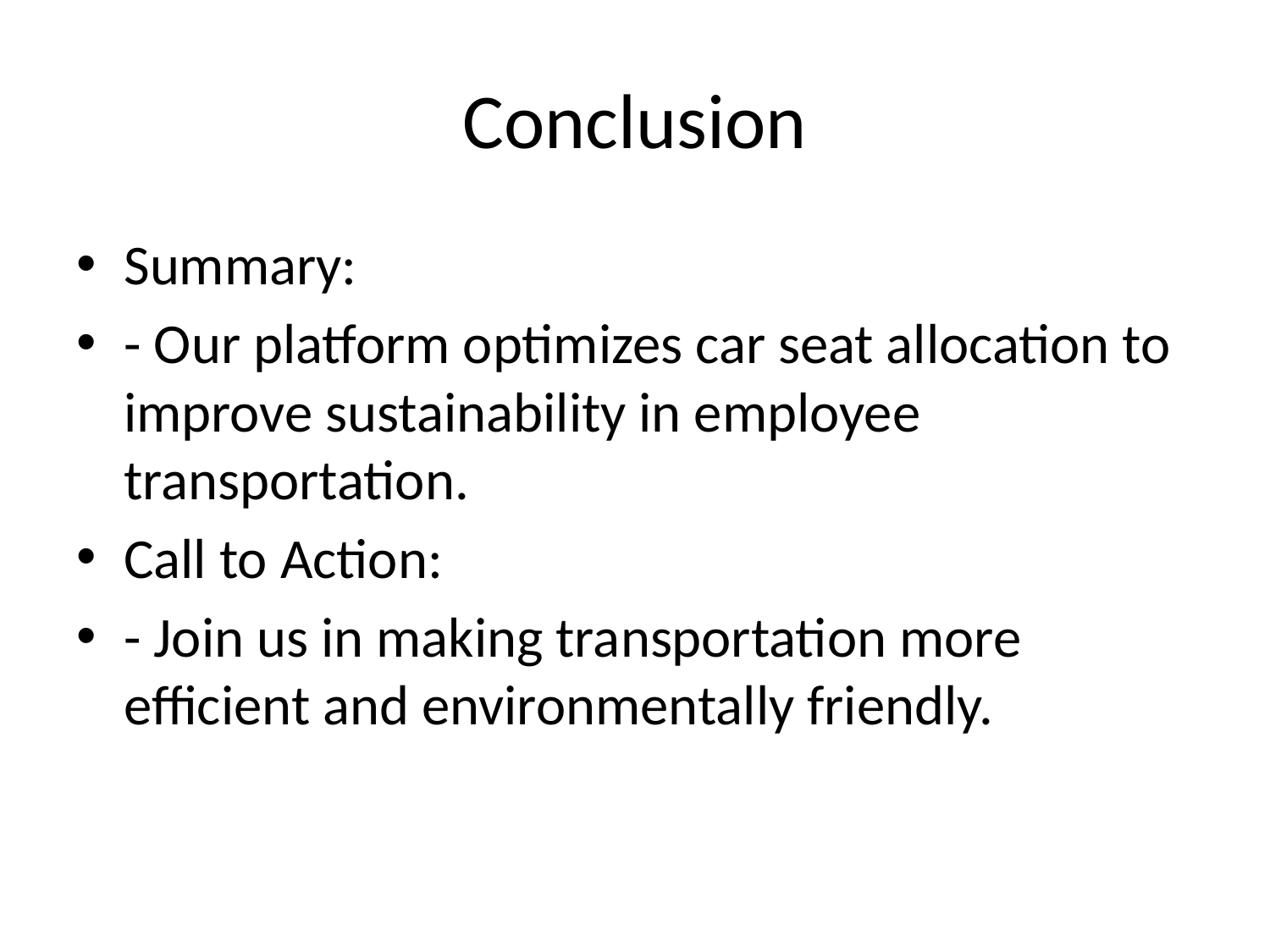

# Conclusion
Summary:
- Our platform optimizes car seat allocation to improve sustainability in employee transportation.
Call to Action:
- Join us in making transportation more efficient and environmentally friendly.